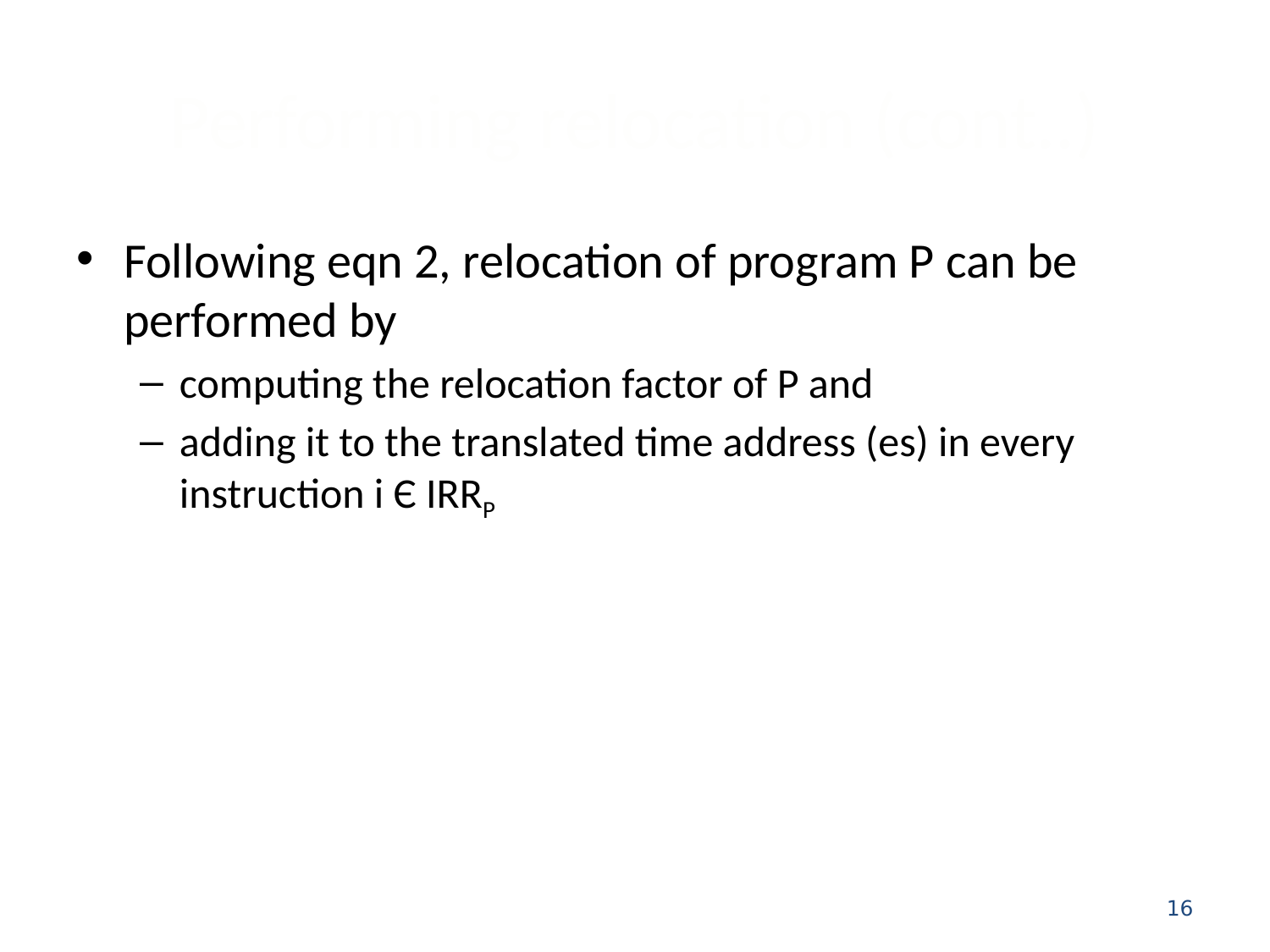

# Performing relocation (cont..)
Following eqn 2, relocation of program P can be performed by
computing the relocation factor of P and
adding it to the translated time address (es) in every instruction i Є IRRP
16